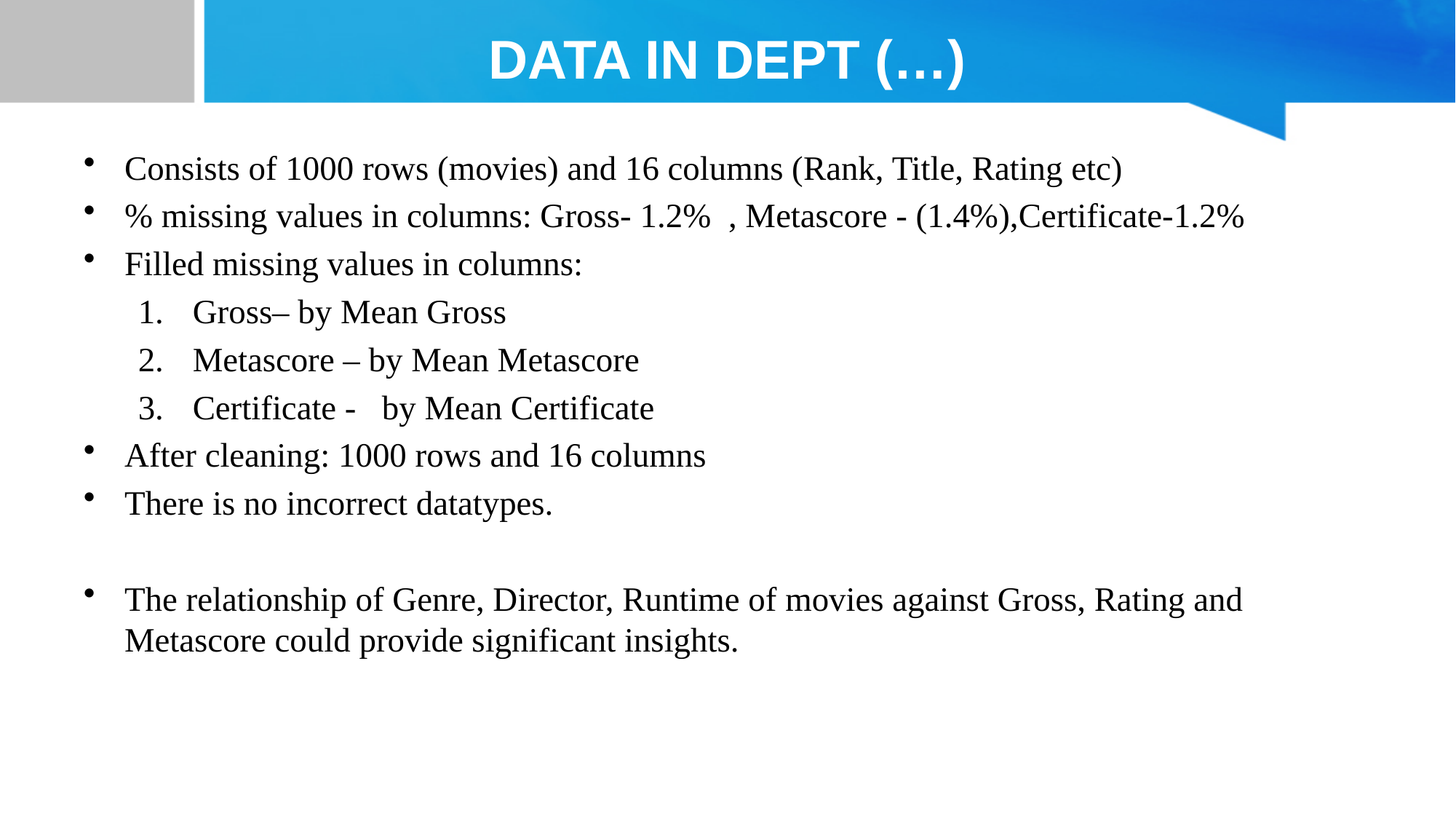

# DATA IN DEPT (…)
Consists of 1000 rows (movies) and 16 columns (Rank, Title, Rating etc)
% missing values in columns: Gross- 1.2%  , Metascore - (1.4%),Certificate-1.2%
Filled missing values in columns:
Gross– by Mean Gross
Metascore – by Mean Metascore
Certificate -   by Mean Certificate
After cleaning: 1000 rows and 16 columns
There is no incorrect datatypes.

The relationship of Genre, Director, Runtime of movies against Gross, Rating and Metascore could provide significant insights.